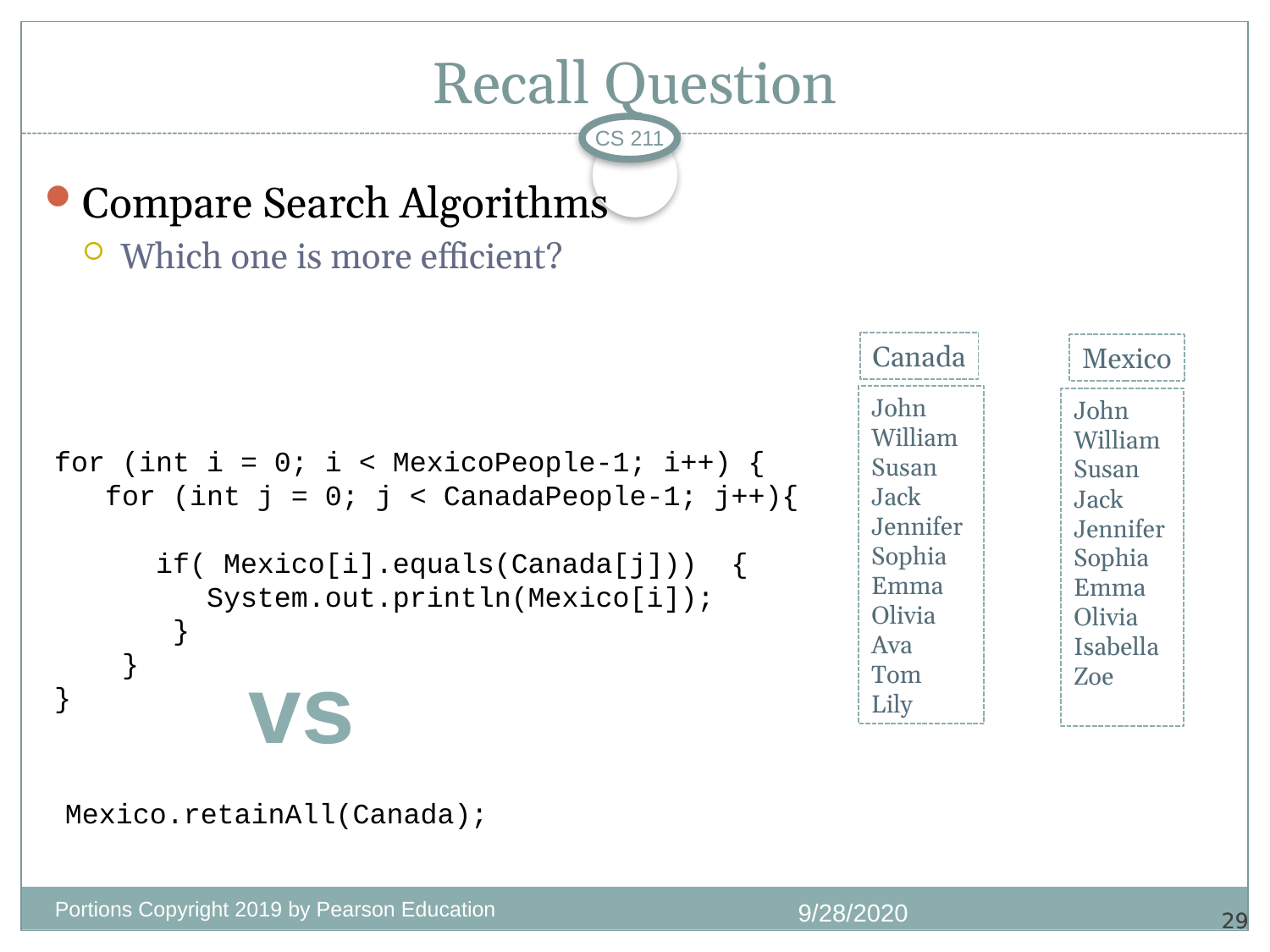

# Recall Question
CS 211
Compare Search Algorithms
Which one is more efficient?

Canada
Mexico
John
William
Susan
Jack
Jennifer
Sophia
Emma
Olivia
Ava
Tom
Lily
John
William
Susan
Jack
Jennifer
Sophia
Emma
Olivia
Isabella
Zoe

for (int i = 0; i < MexicoPeople-1; i++) {
   for (int j = 0; j < CanadaPeople-1; j++){
      if( Mexico[i].equals(Canada[j]))  {
         System.out.println(Mexico[i]);
       }
    }
}
vs
Mexico.retainAll(Canada);
Portions Copyright 2019 by Pearson Education
9/28/2020